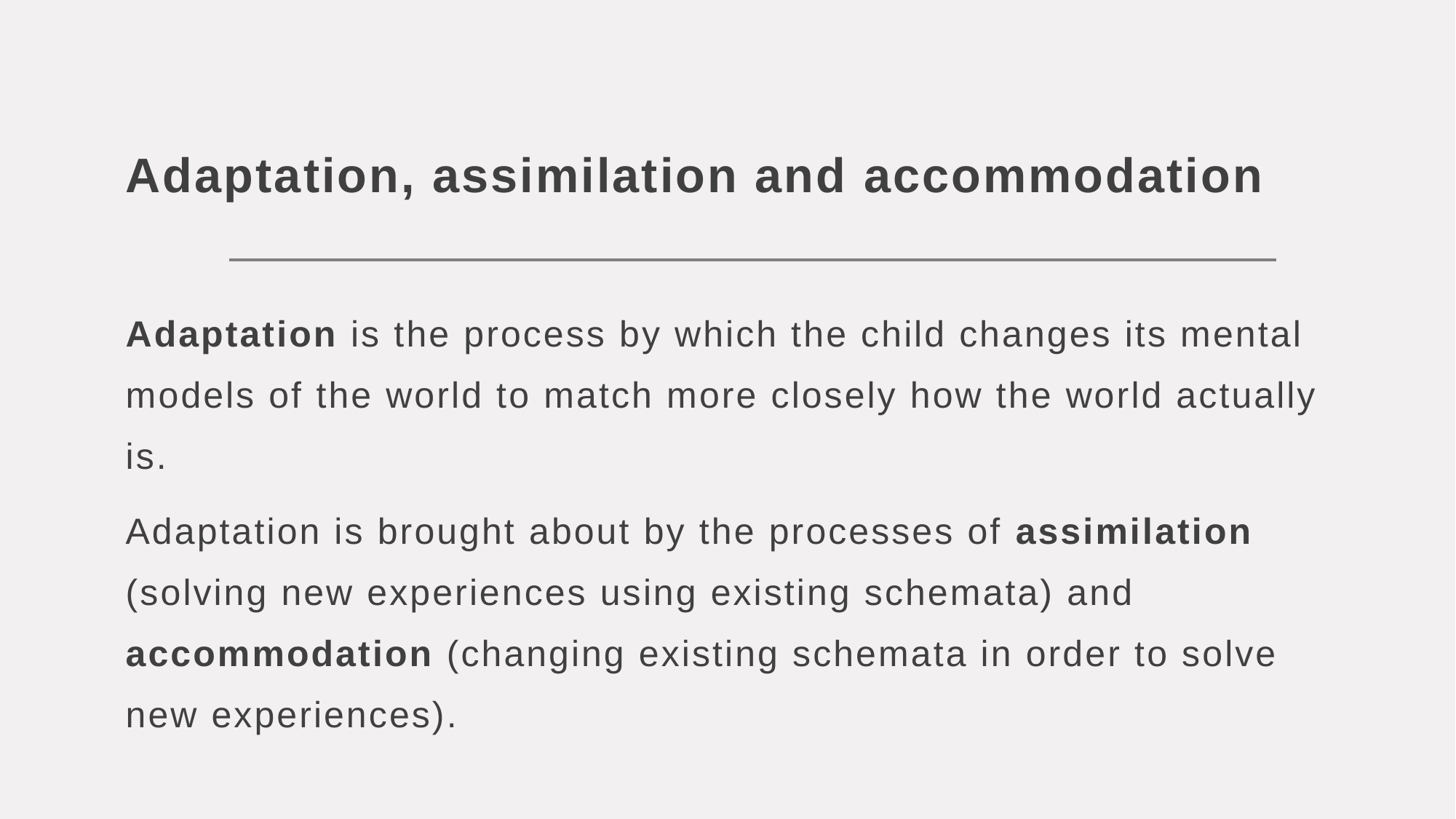

# Adaptation, assimilation and accommodation
Adaptation is the process by which the child changes its mental models of the world to match more closely how the world actually is.
Adaptation is brought about by the processes of assimilation (solving new experiences using existing schemata) and accommodation (changing existing schemata in order to solve new experiences).